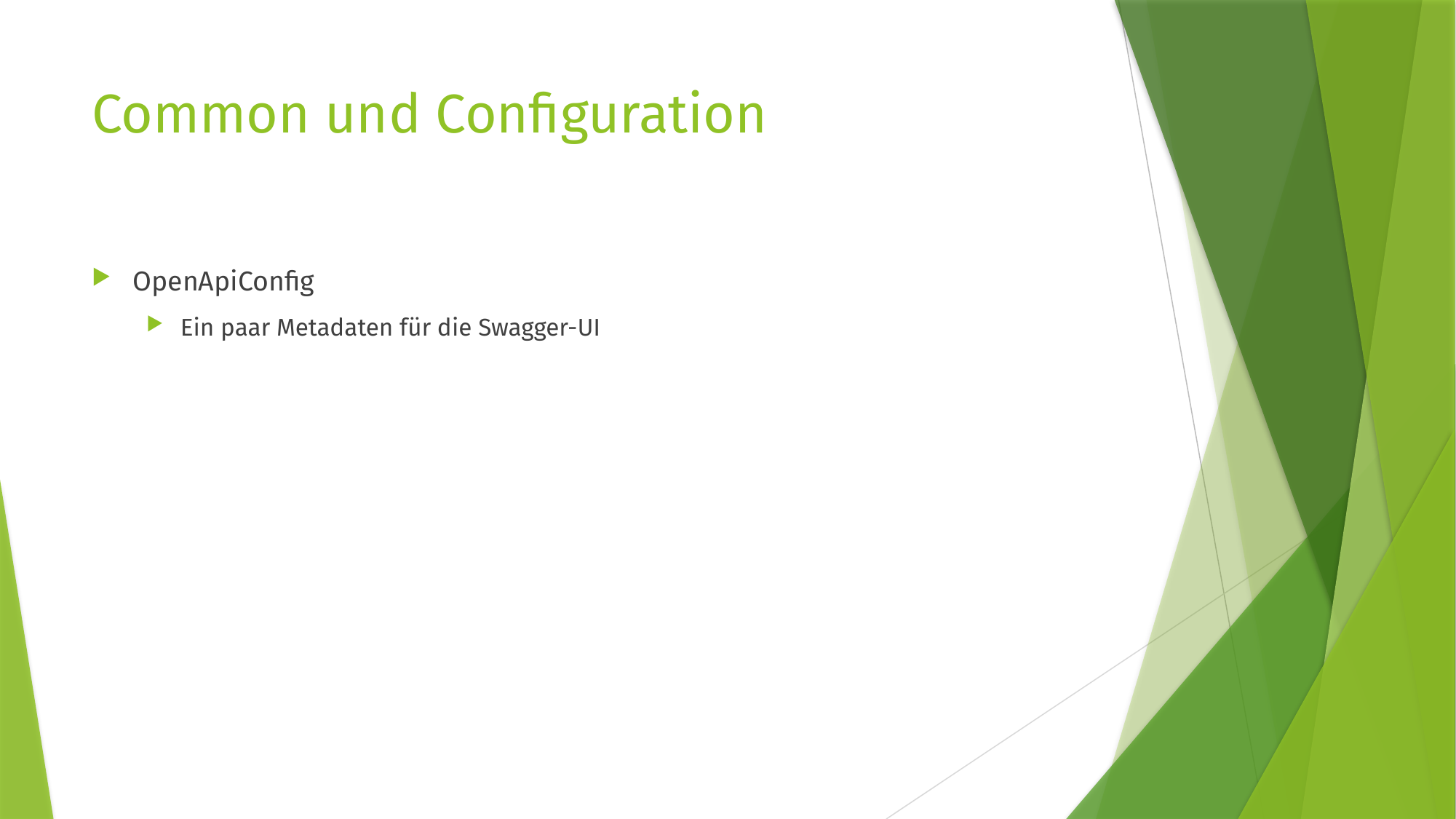

# Common und Configuration
OpenApiConfig
Ein paar Metadaten für die Swagger-UI